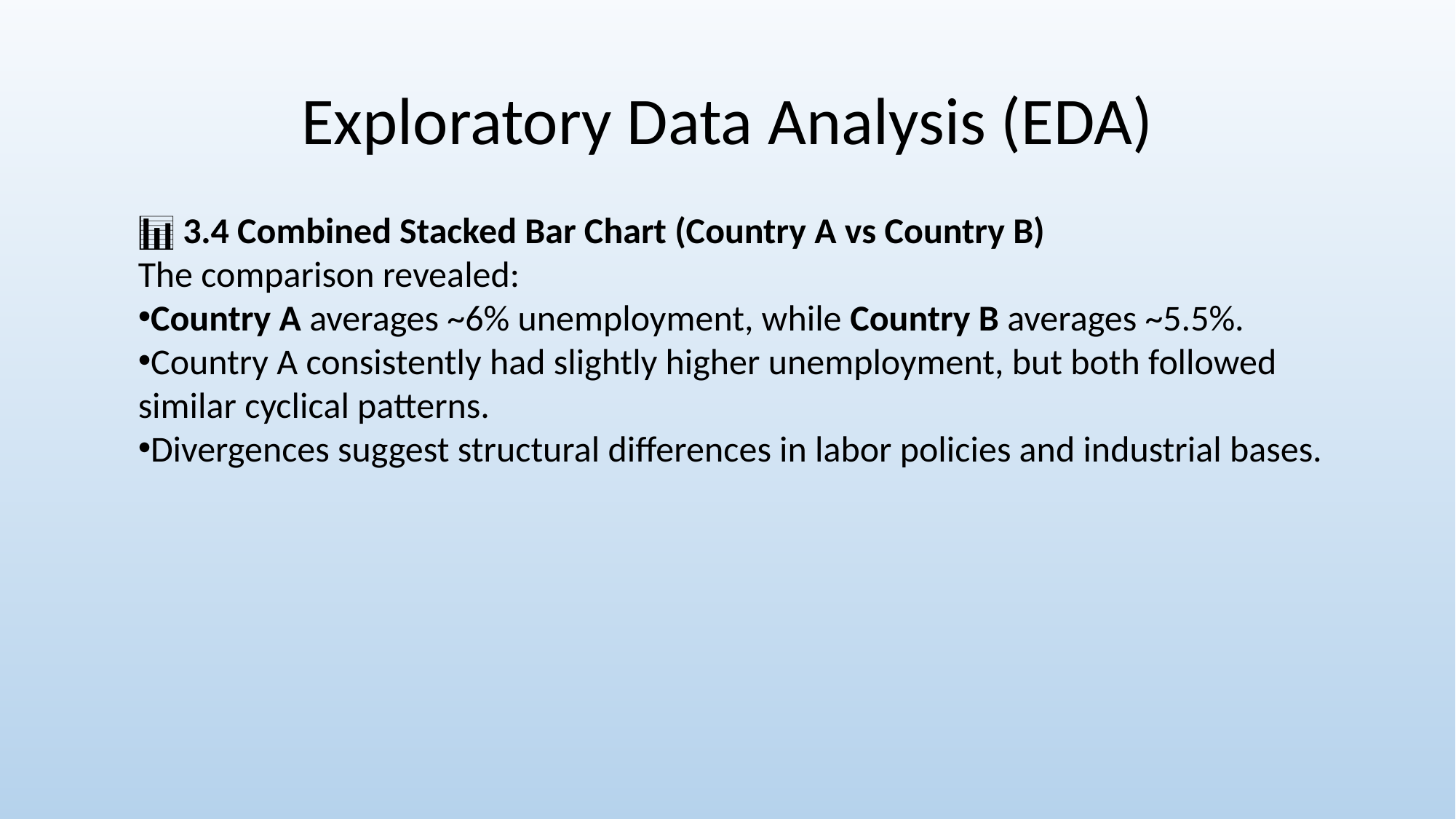

# Exploratory Data Analysis (EDA)
📊 3.4 Combined Stacked Bar Chart (Country A vs Country B)
The comparison revealed:
Country A averages ~6% unemployment, while Country B averages ~5.5%.
Country A consistently had slightly higher unemployment, but both followed similar cyclical patterns.
Divergences suggest structural differences in labor policies and industrial bases.